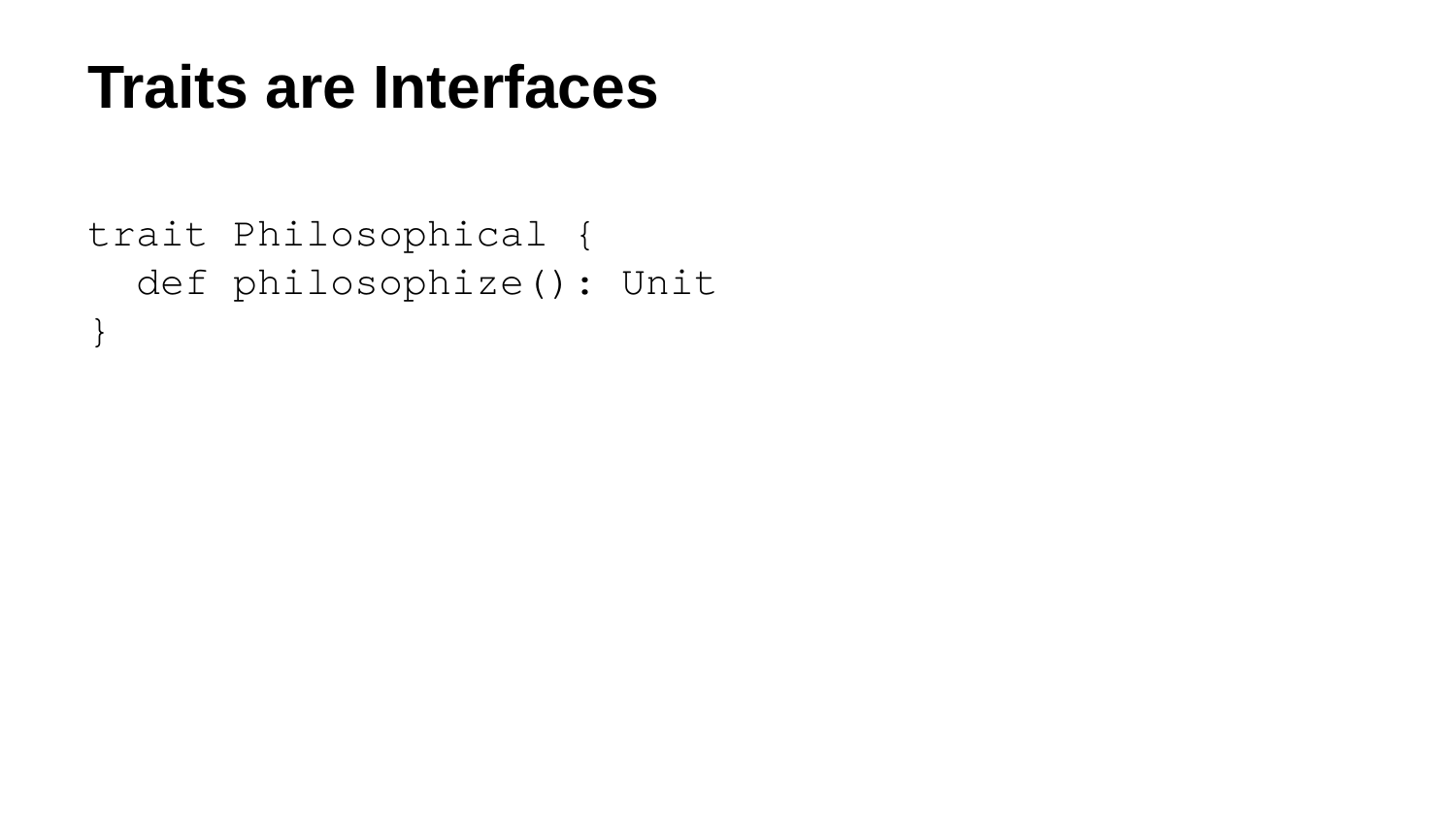

# Traits are Interfaces
trait Philosophical {
  def philosophize(): Unit
}